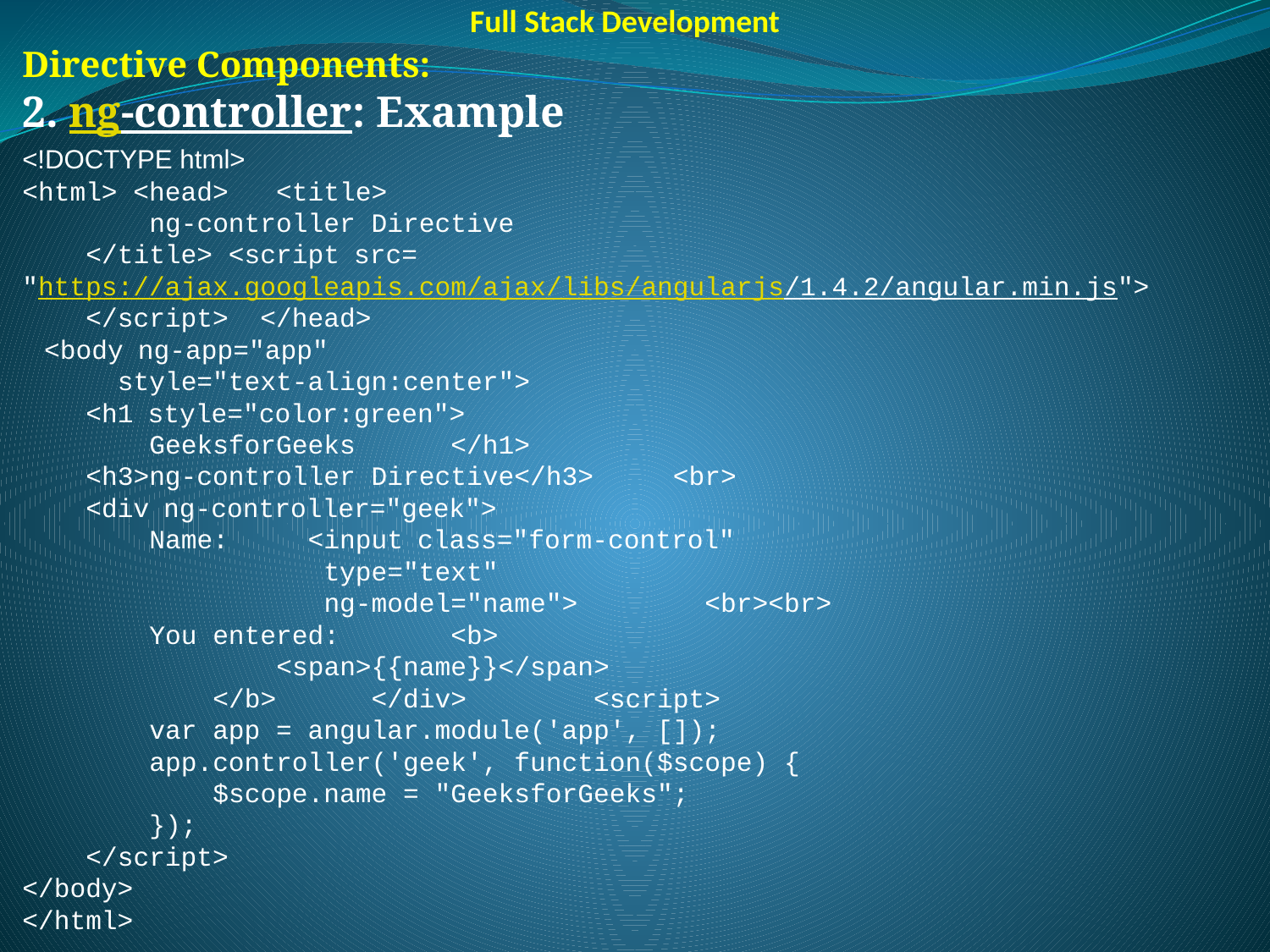

Full Stack Development

Directive Components:
2. ng-controller: Example
<!DOCTYPE html>
<html> <head>   <title>
        ng-controller Directive
    </title> <script src=
"https://ajax.googleapis.com/ajax/libs/angularjs/1.4.2/angular.min.js">
    </script>  </head>
  <body ng-app="app"
      style="text-align:center">
    <h1 style="color:green">
        GeeksforGeeks      </h1>
    <h3>ng-controller Directive</h3>     <br>
    <div ng-controller="geek">
        Name:     <input class="form-control"
                   type="text"
                   ng-model="name">        <br><br>
        You entered:       <b>
                <span>{{name}}</span>
            </b>      </div>        <script>
        var app = angular.module('app', []);
        app.controller('geek', function($scope) {
            $scope.name = "GeeksforGeeks";
        });
    </script>
</body>
</html>